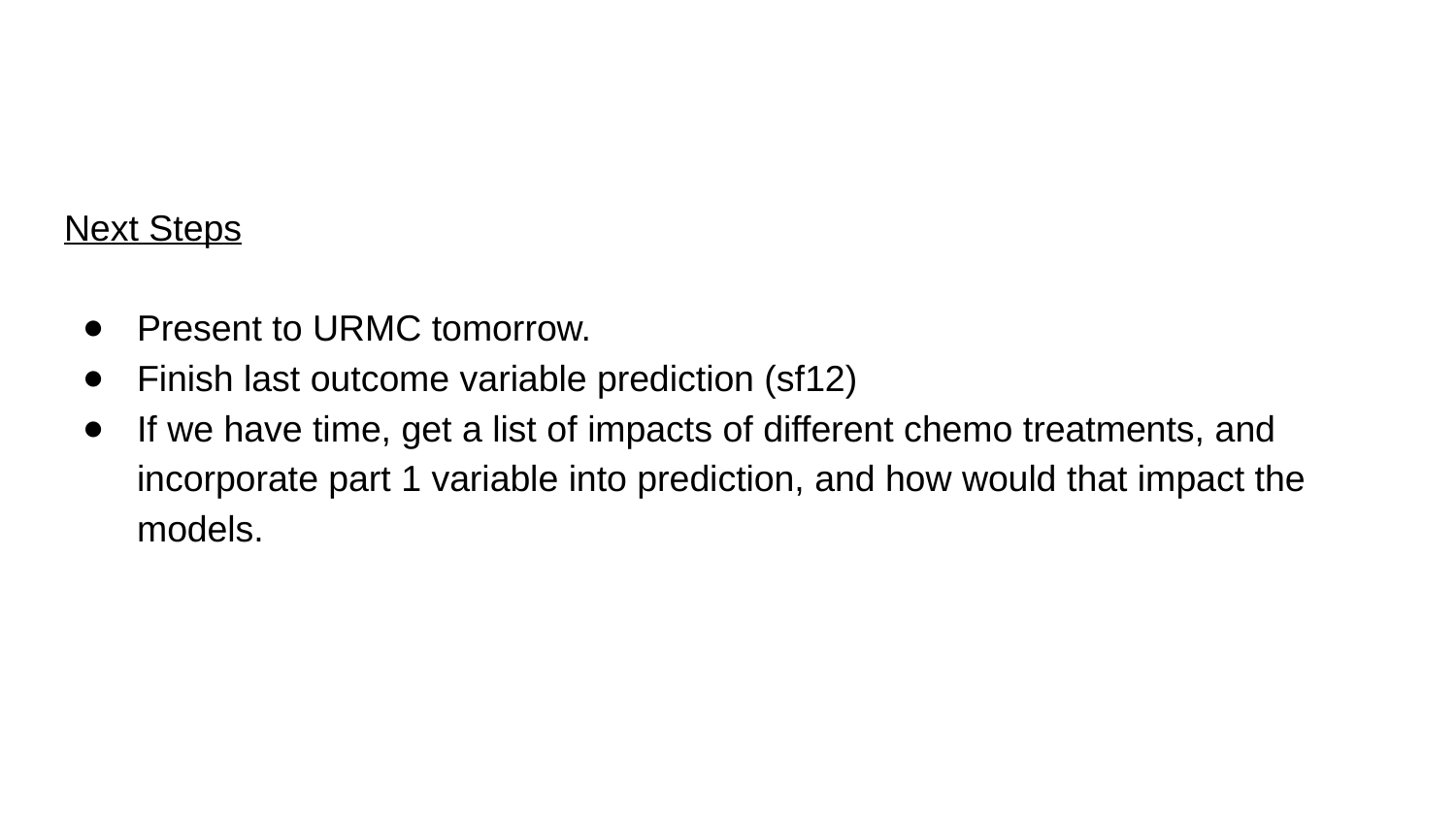

Next Steps

Present to URMC tomorrow.
Finish last outcome variable prediction (sf12)
If we have time, get a list of impacts of different chemo treatments, and incorporate part 1 variable into prediction, and how would that impact the models.